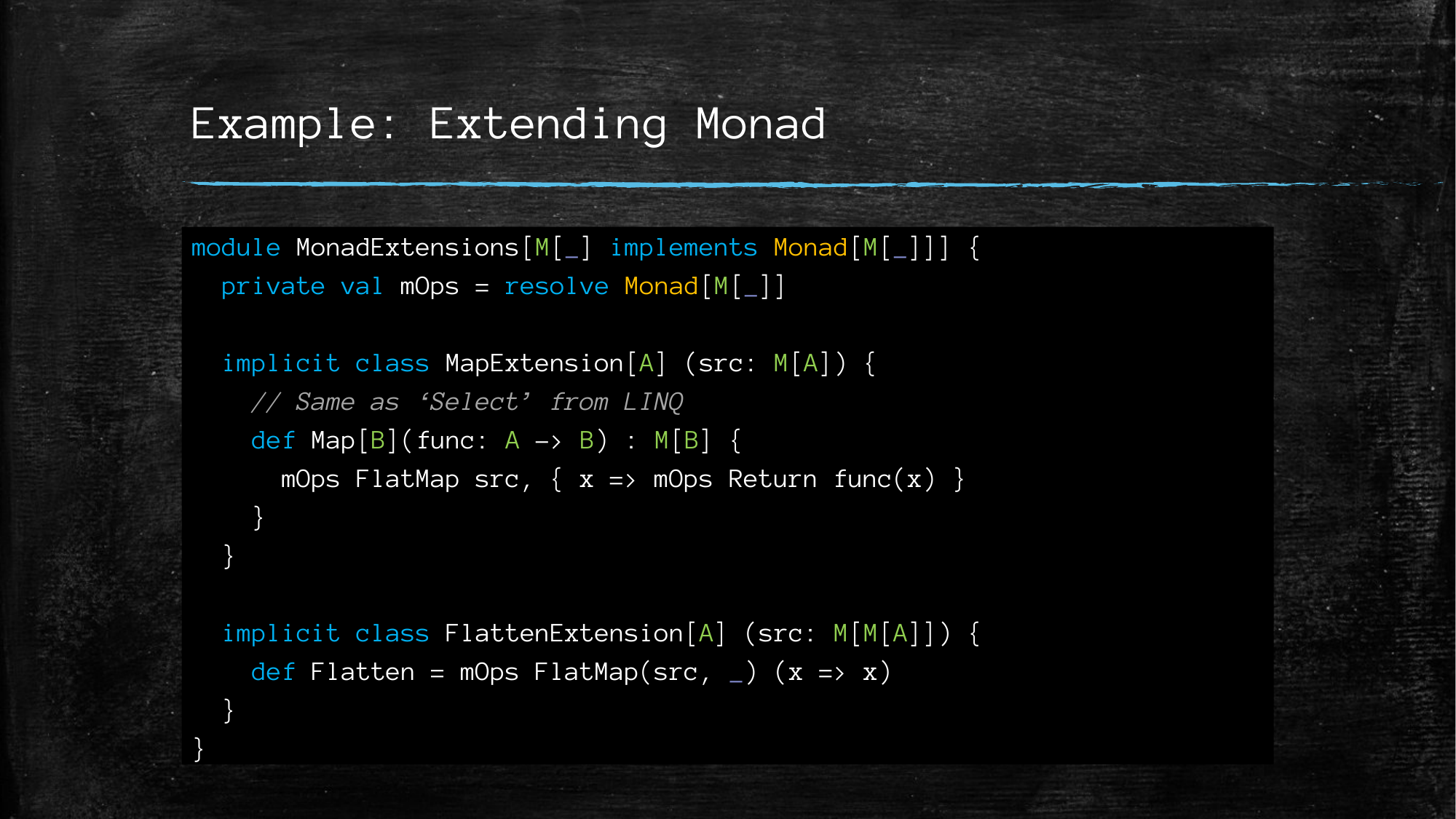

# Example: Extending Monad
module MonadExtensions[M[_] implements Monad[M[_]]] {
  private val mOps = resolve Monad[M[_]]

  implicit class MapExtension[A] (src: M[A]) {
    // Same as ‘Select’ from LINQ
    def Map[B](func: A -> B) : M[B] {
      mOps FlatMap src, { x => mOps Return func(x) }
    }
  }

  implicit class FlattenExtension[A] (src: M[M[A]]) {
    def Flatten = mOps FlatMap(src, _) (x => x)
  }
}
Add your first bullet point here
Add your second bullet point here
Add your third bullet point here